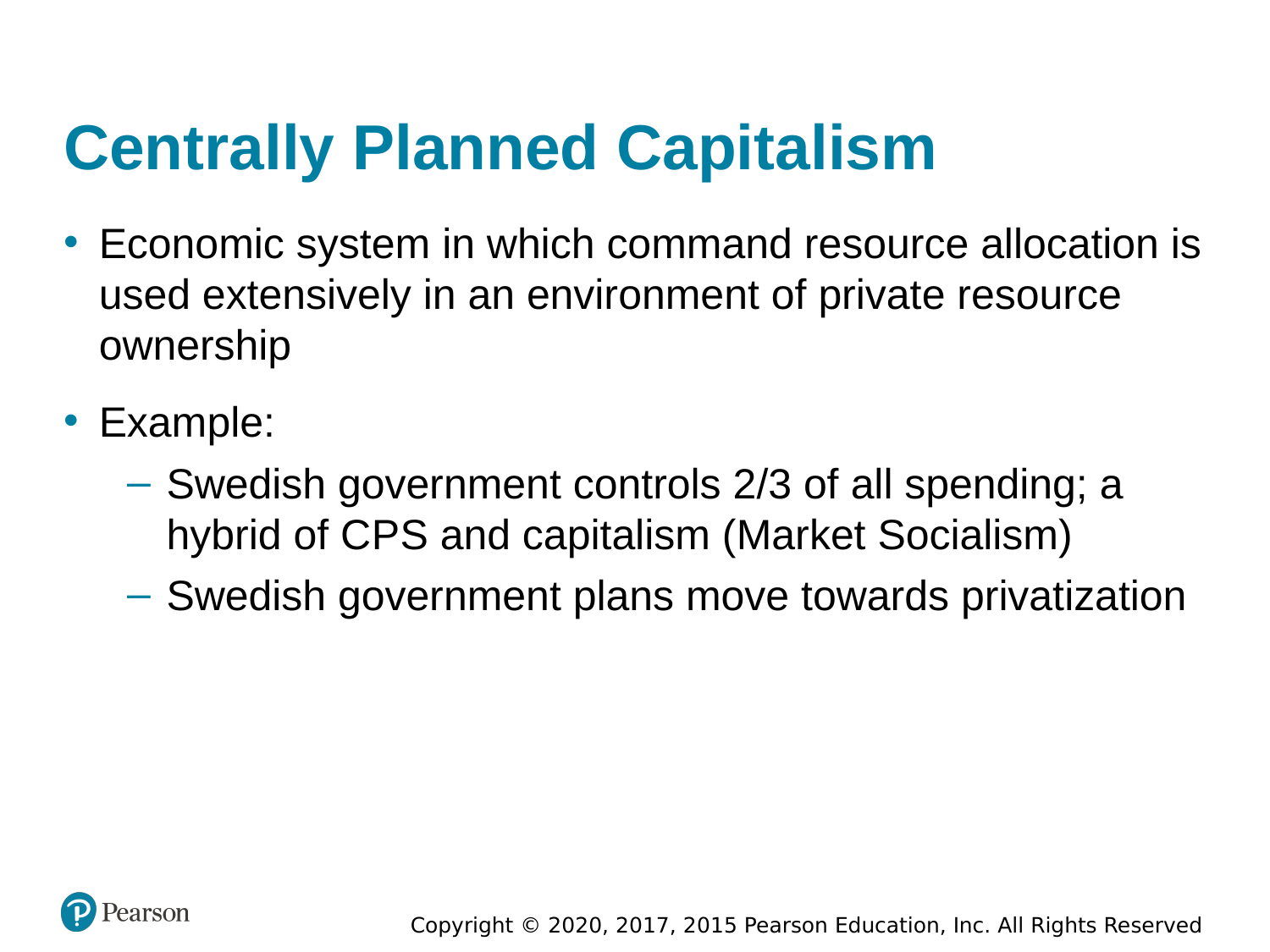

# Centrally Planned Capitalism
Economic system in which command resource allocation is used extensively in an environment of private resource ownership
Example:
Swedish government controls 2/3 of all spending; a hybrid of C P S and capitalism (Market Socialism)
Swedish government plans move towards privatization